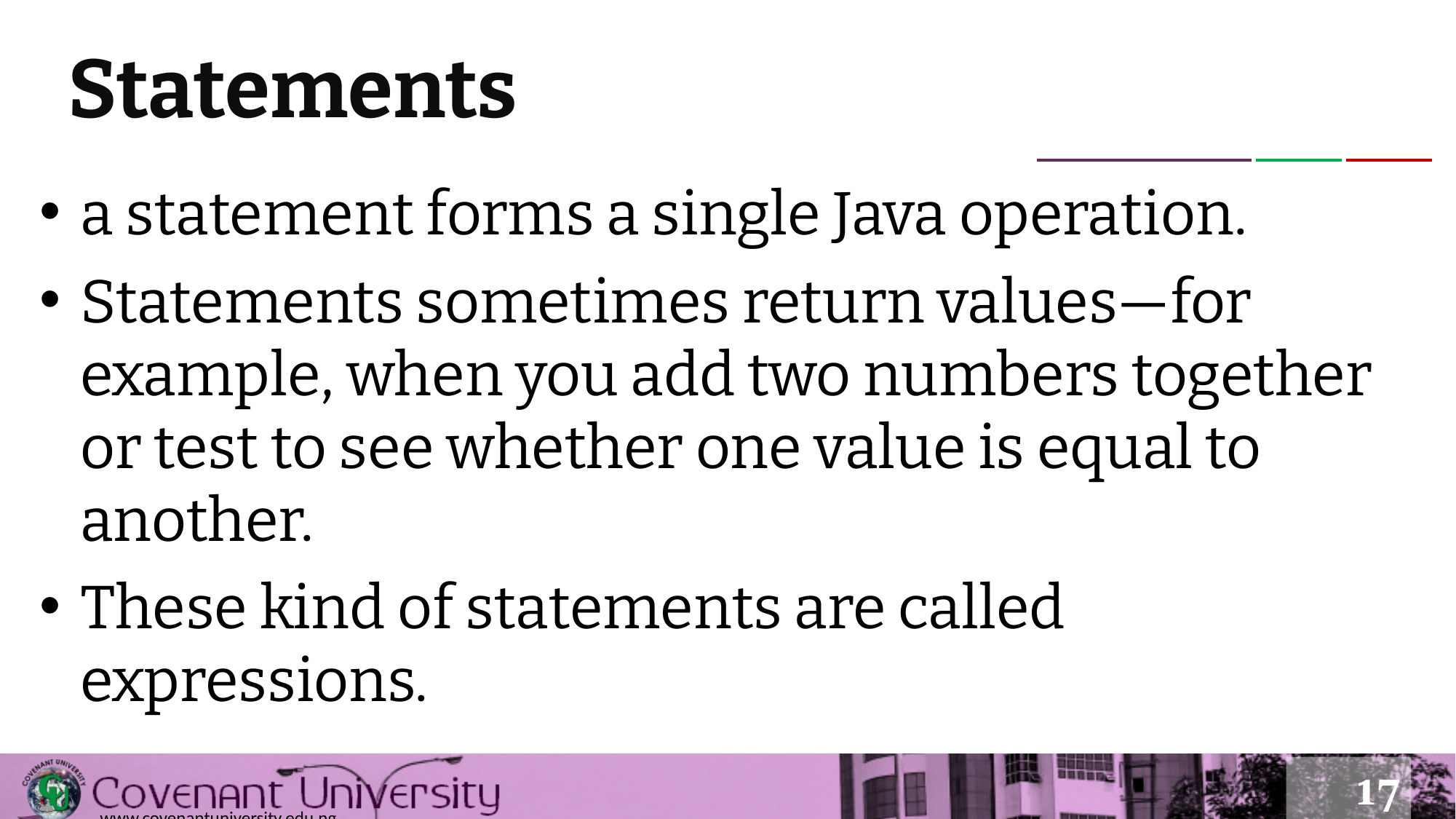

# Statements
a statement forms a single Java operation.
Statements sometimes return values—for example, when you add two numbers together or test to see whether one value is equal to another.
These kind of statements are called expressions.